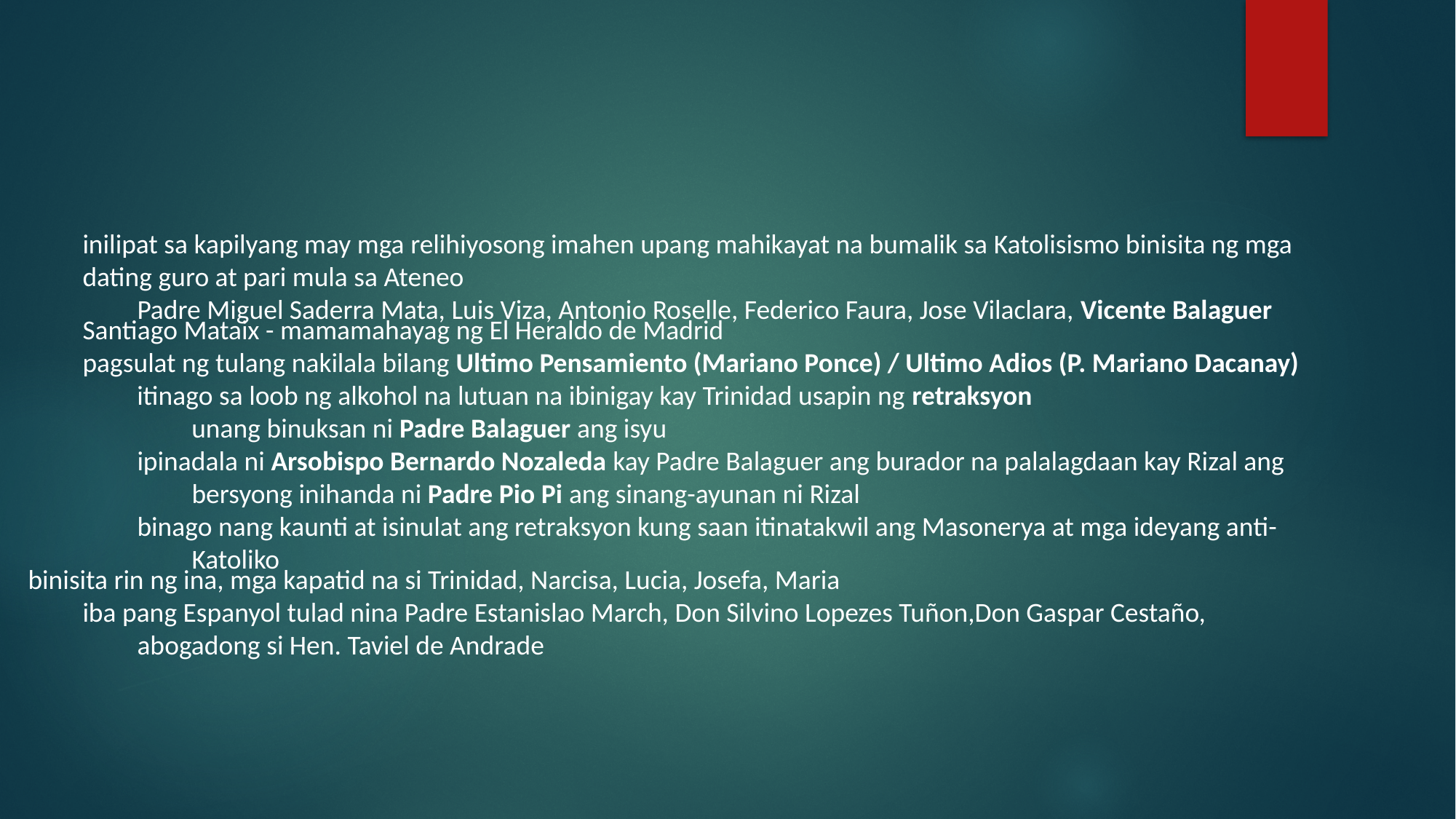

#
inilipat sa kapilyang may mga relihiyosong imahen upang mahikayat na bumalik sa Katolisismo binisita ng mga dating guro at pari mula sa Ateneo
Padre Miguel Saderra Mata, Luis Viza, Antonio Roselle, Federico Faura, Jose Vilaclara, Vicente Balaguer
Santiago Mataix - mamamahayag ng El Heraldo de Madrid
pagsulat ng tulang nakilala bilang Ultimo Pensamiento (Mariano Ponce) / Ultimo Adios (P. Mariano Dacanay)
itinago sa loob ng alkohol na lutuan na ibinigay kay Trinidad usapin ng retraksyon
unang binuksan ni Padre Balaguer ang isyu
ipinadala ni Arsobispo Bernardo Nozaleda kay Padre Balaguer ang burador na palalagdaan kay Rizal ang bersyong inihanda ni Padre Pio Pi ang sinang-ayunan ni Rizal
binago nang kaunti at isinulat ang retraksyon kung saan itinatakwil ang Masonerya at mga ideyang anti-Katoliko
binisita rin ng ina, mga kapatid na si Trinidad, Narcisa, Lucia, Josefa, Maria
iba pang Espanyol tulad nina Padre Estanislao March, Don Silvino Lopezes Tuñon,Don Gaspar Cestaño, abogadong si Hen. Taviel de Andrade